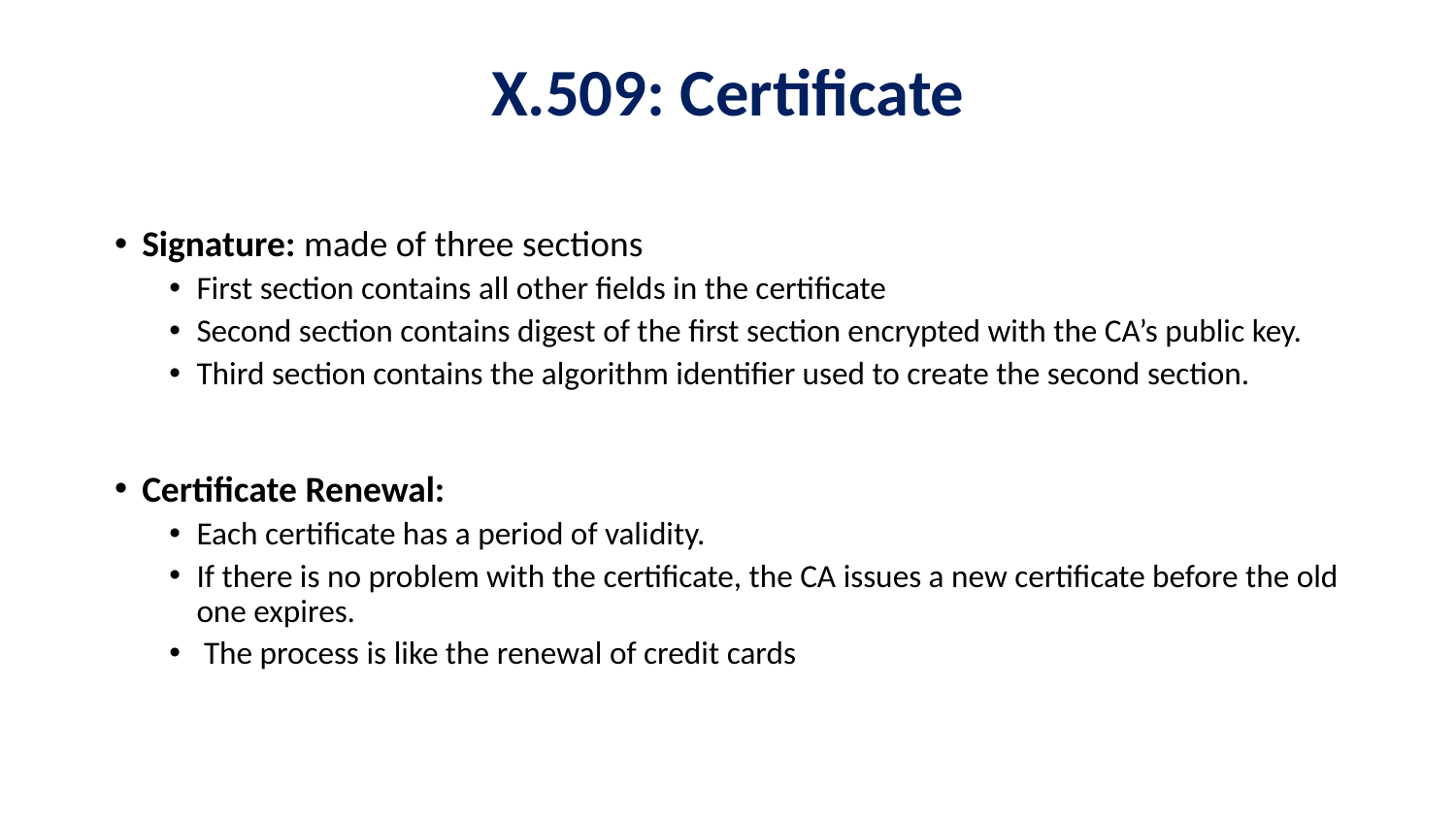

# X.509: Certificate
Signature: made of three sections
First section contains all other fields in the certificate
Second section contains digest of the first section encrypted with the CA’s public key.
Third section contains the algorithm identifier used to create the second section.

Certificate Renewal:
Each certificate has a period of validity.
If there is no problem with the certificate, the CA issues a new certificate before the old one expires.
 The process is like the renewal of credit cards